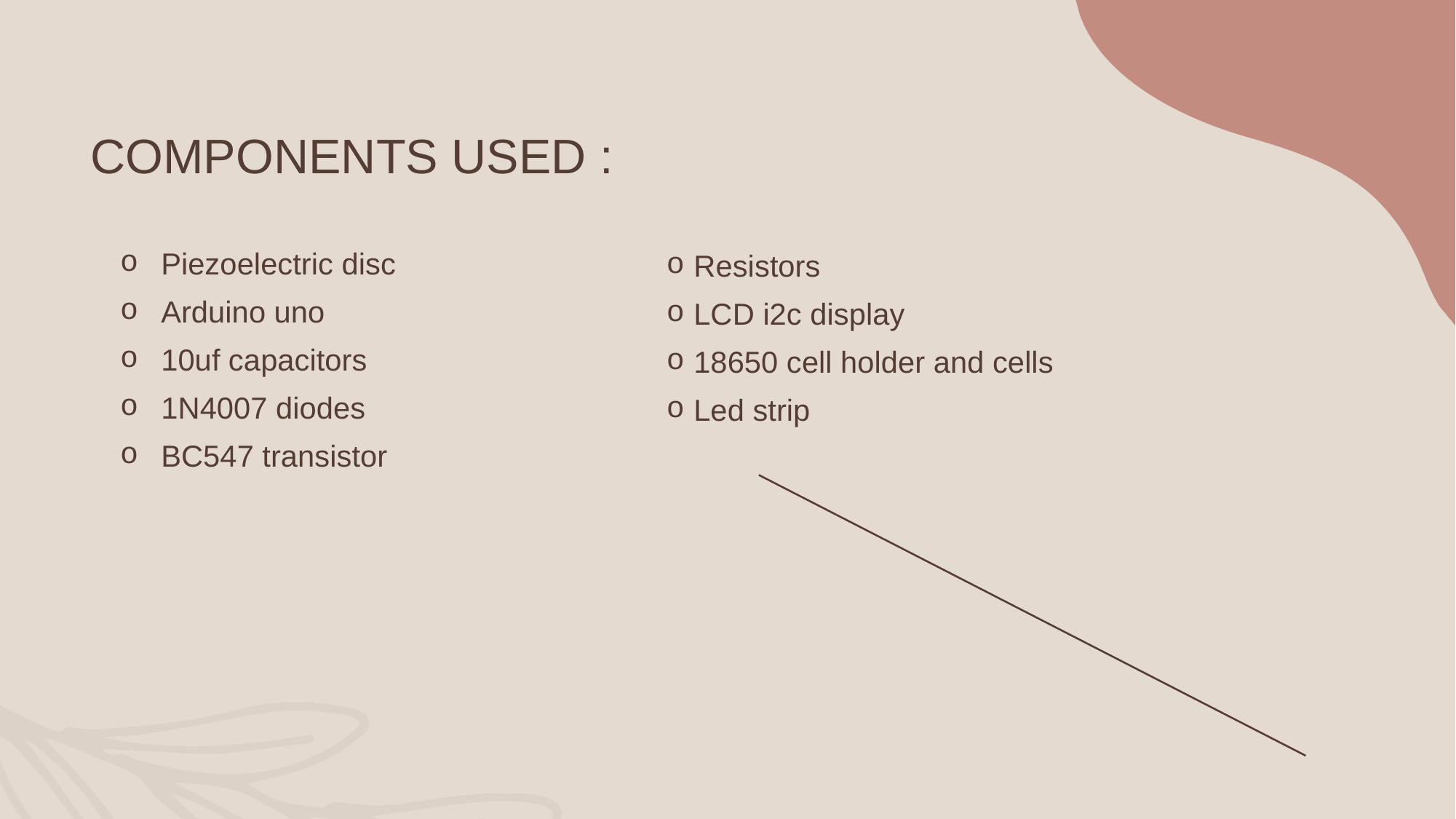

# COMPONENTS USED :
Piezoelectric disc
Arduino uno
10uf capacitors
1N4007 diodes
BC547 transistor

Resistors
LCD i2c display
18650 cell holder and cells
Led strip